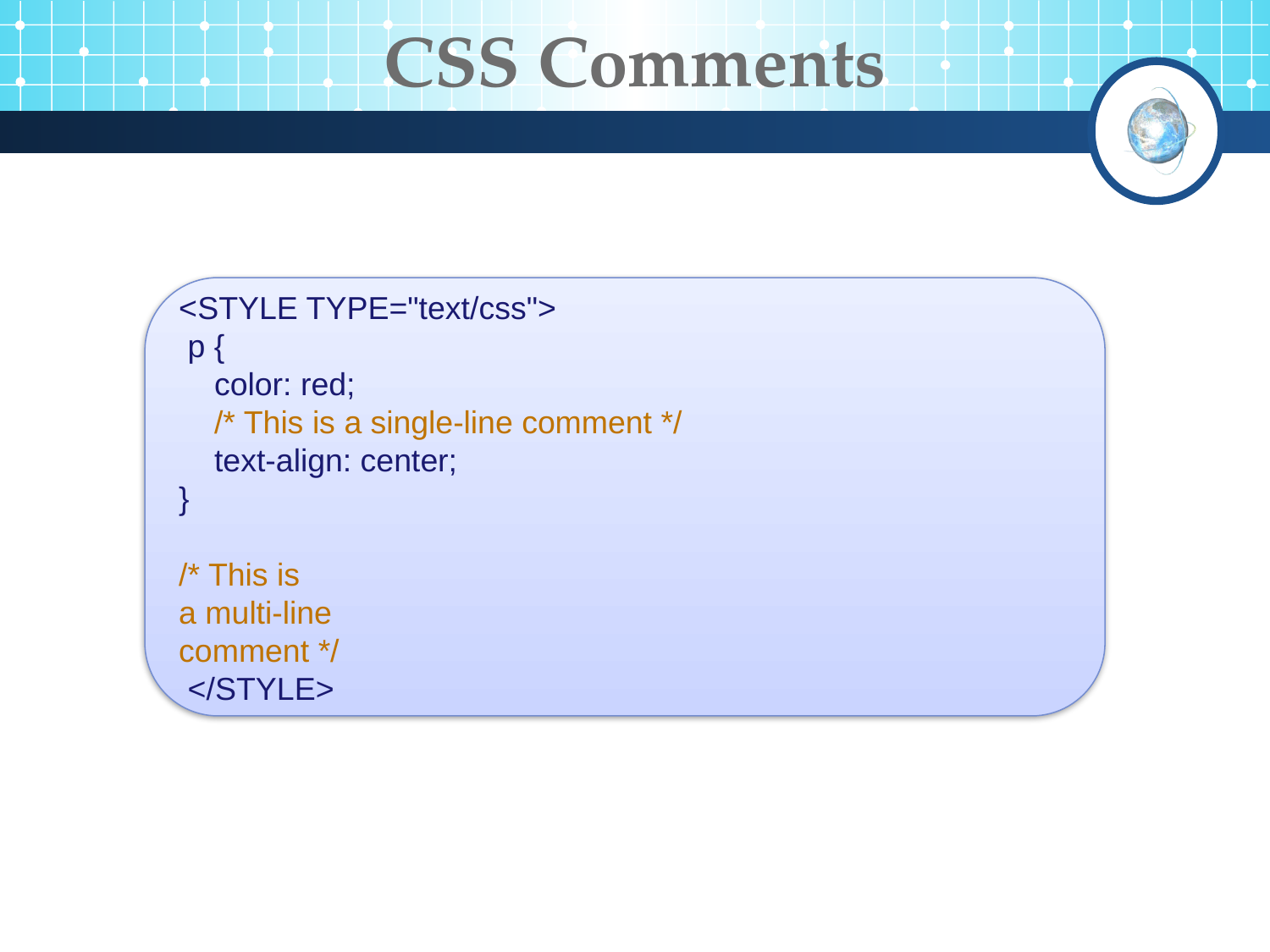

# CSS Comments

<STYLE TYPE="text/css">
 p {
    color: red;
    /* This is a single-line comment */
    text-align: center;
}

/* This is
a multi-line
comment */
 </STYLE>